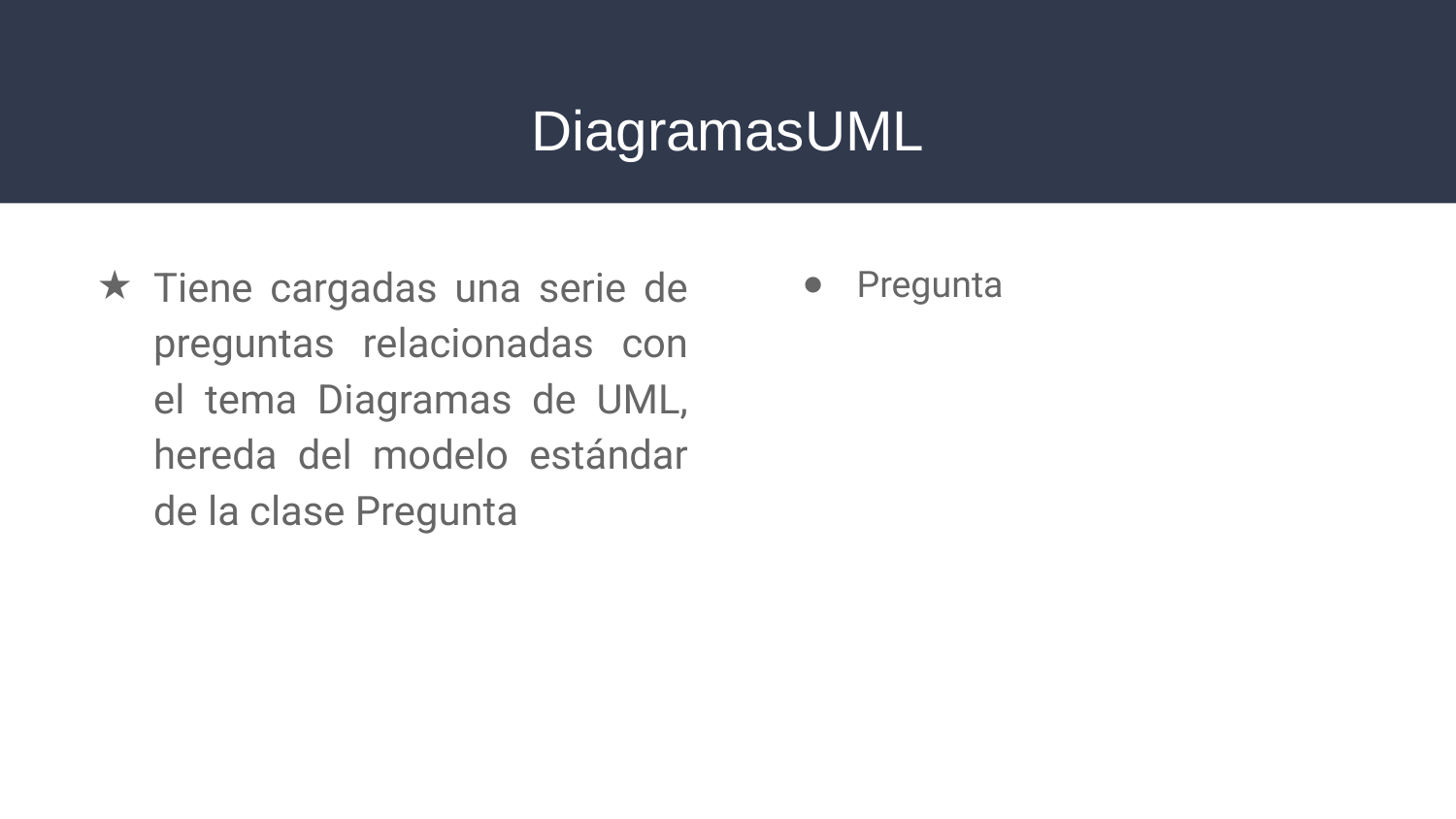

# DiagramasUML
Tiene cargadas una serie de preguntas relacionadas con el tema Diagramas de UML, hereda del modelo estándar de la clase Pregunta
Pregunta